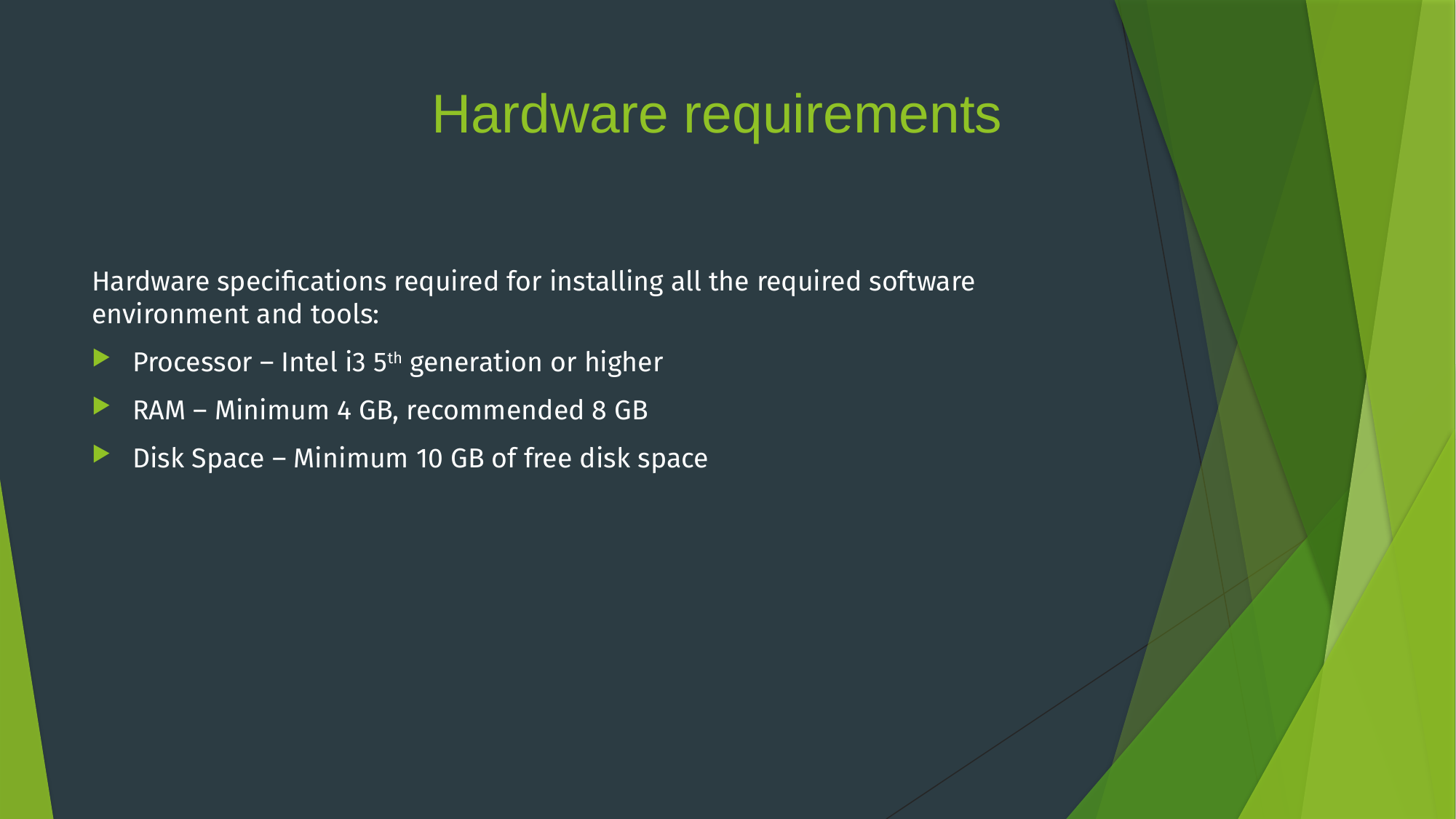

# Hardware requirements
Hardware specifications required for installing all the required software environment and tools:
Processor – Intel i3 5th generation or higher
RAM – Minimum 4 GB, recommended 8 GB
Disk Space – Minimum 10 GB of free disk space